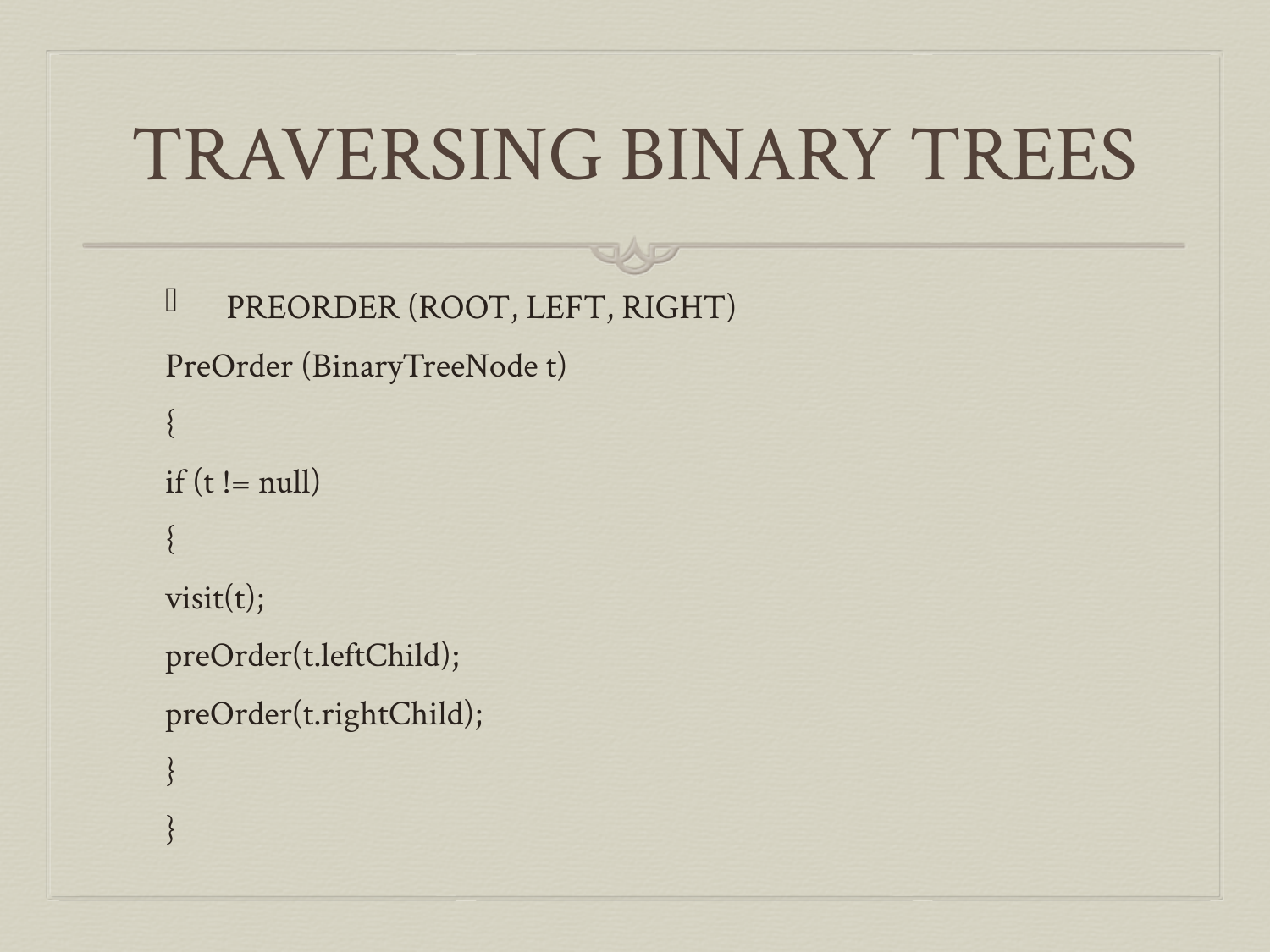

# TRAVERSING BINARY TREES
PREORDER (ROOT, LEFT, RIGHT)
PreOrder (BinaryTreeNode t)
{
if (t != null)
{
visit(t);
preOrder(t.leftChild);
preOrder(t.rightChild);
}
}